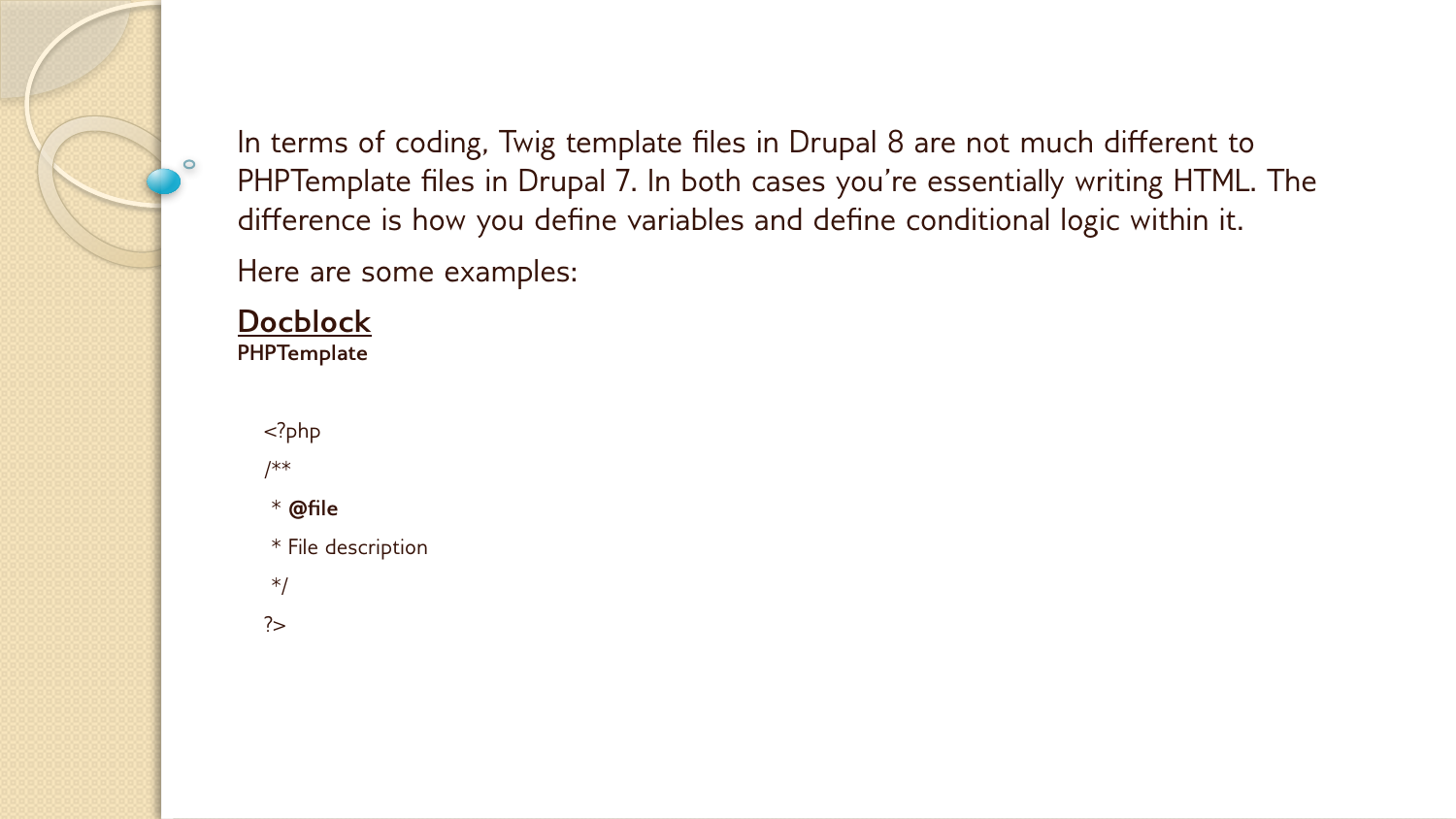

#
In terms of coding, Twig template files in Drupal 8 are not much different to PHPTemplate files in Drupal 7. In both cases you’re essentially writing HTML. The difference is how you define variables and define conditional logic within it.
Here are some examples:
Docblock
PHPTemplate

    <?php
    /**
     * @file
     * File description
     */
    ?>